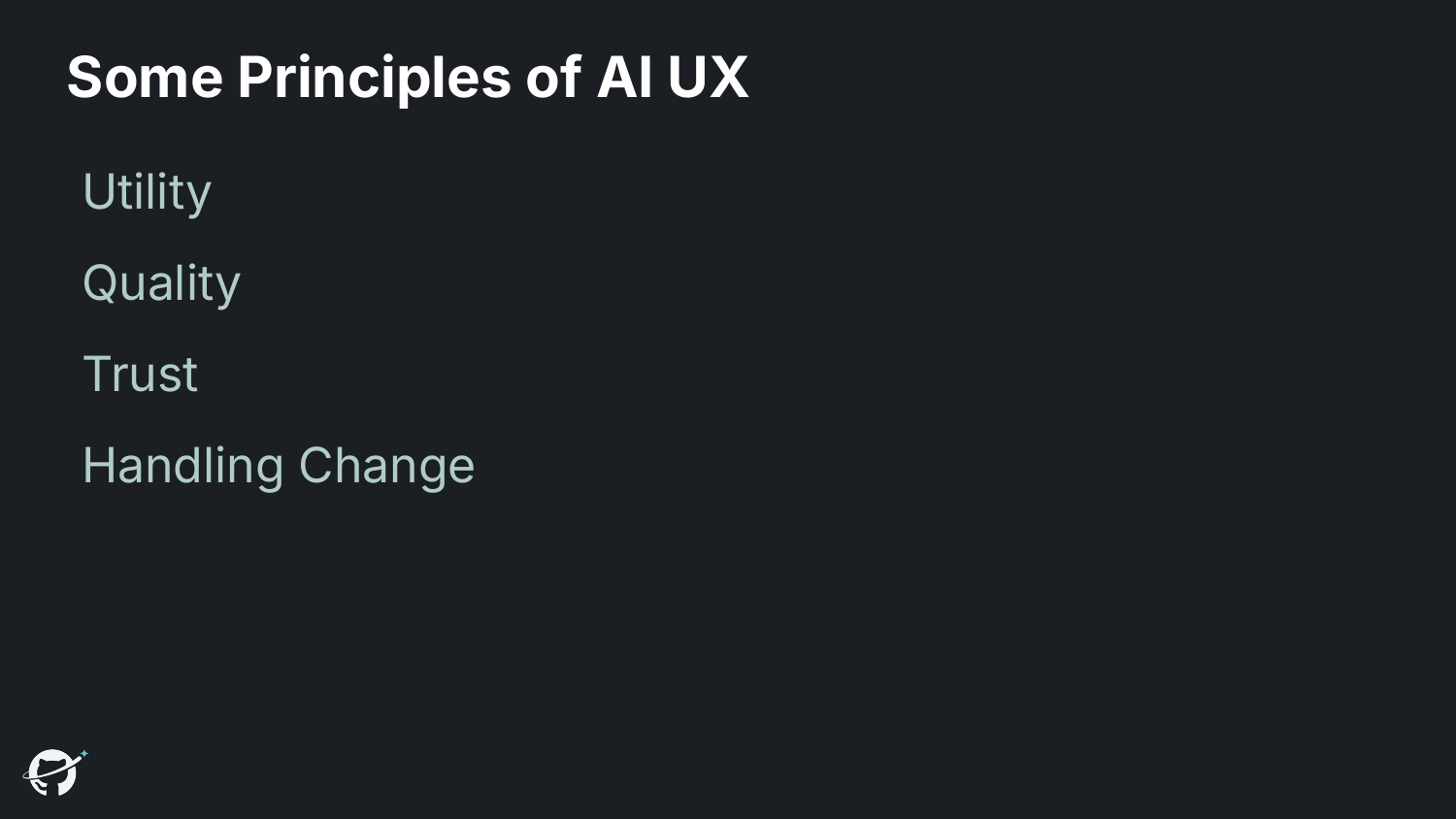

# Some Principles of AI UX

Utility
Quality
Trust
Handling Change